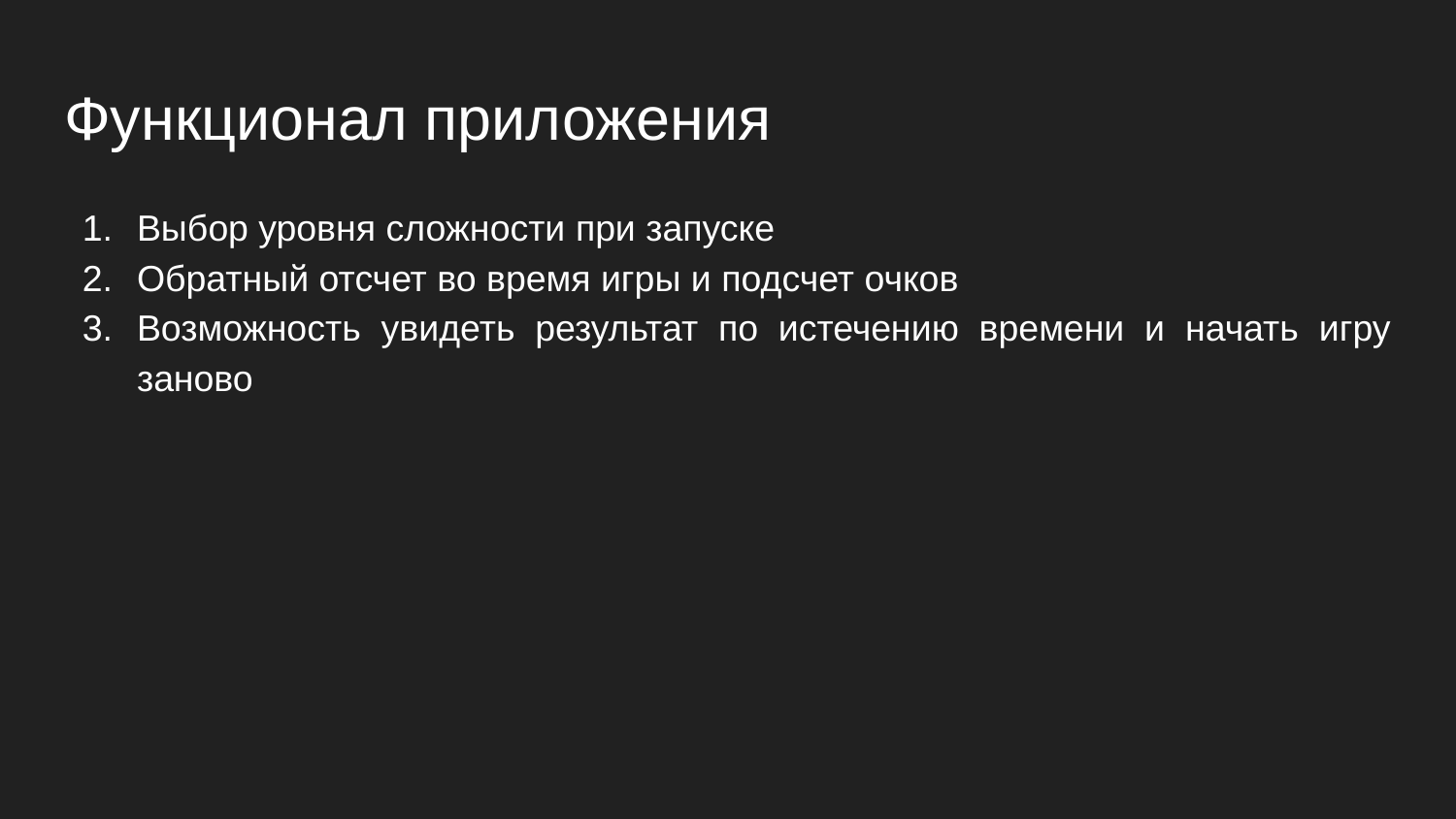

# Функционал приложения
Выбор уровня сложности при запуске
Обратный отсчет во время игры и подсчет очков
Возможность увидеть результат по истечению времени и начать игру заново